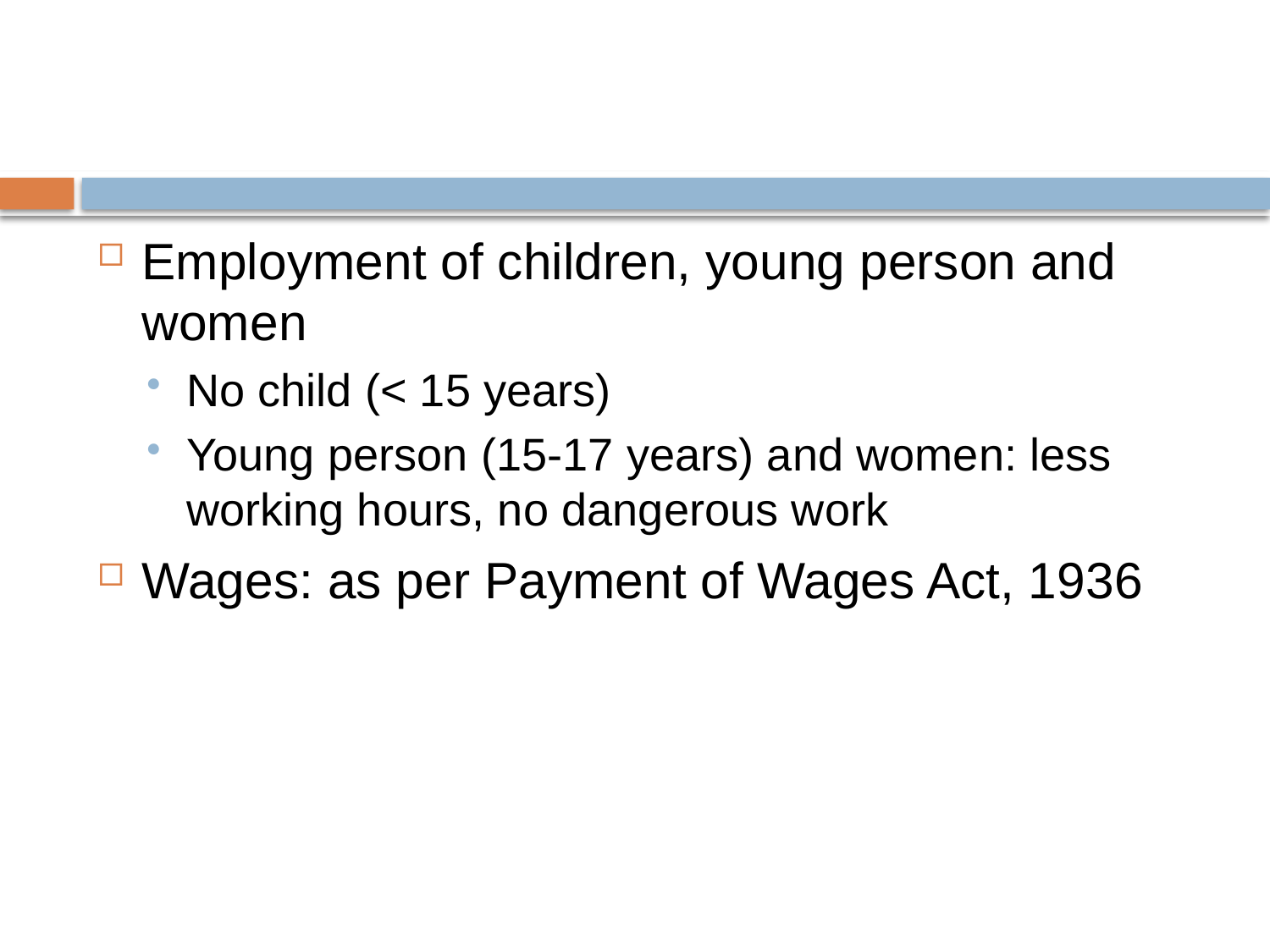

#
Employment of children, young person and women
No child (< 15 years)
Young person (15-17 years) and women: less working hours, no dangerous work
Wages: as per Payment of Wages Act, 1936